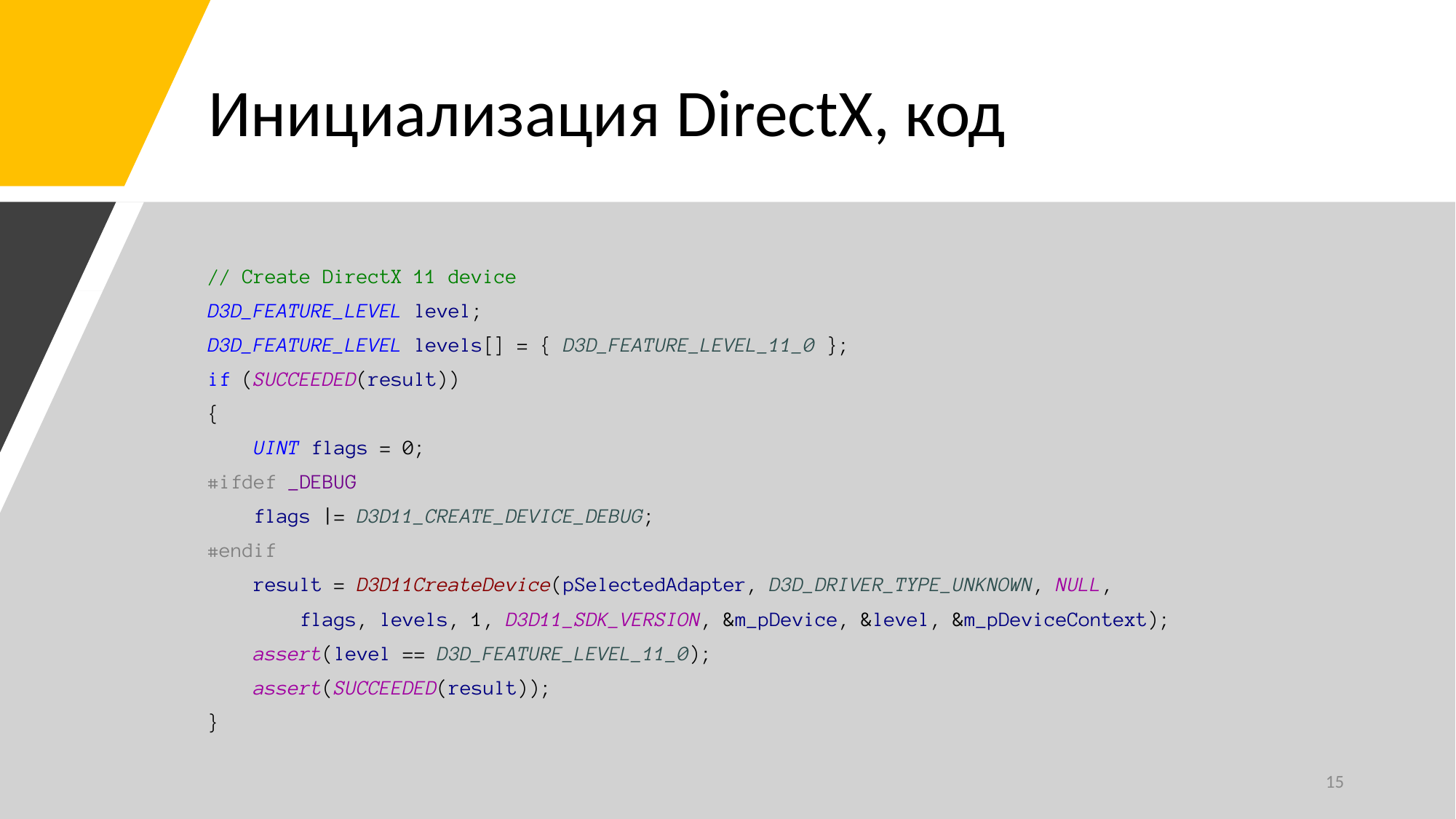

# Инициализация DirectX, код

// Create DirectX 11 device
D3D_FEATURE_LEVEL level;
D3D_FEATURE_LEVEL levels[] = { D3D_FEATURE_LEVEL_11_0 };
if (SUCCEEDED(result))
{
    UINT flags = 0;
#ifdef _DEBUG
    flags |= D3D11_CREATE_DEVICE_DEBUG;
#endif
    result = D3D11CreateDevice(pSelectedAdapter, D3D_DRIVER_TYPE_UNKNOWN, NULL,
        flags, levels, 1, D3D11_SDK_VERSION, &m_pDevice, &level, &m_pDeviceContext);
    assert(level == D3D_FEATURE_LEVEL_11_0);
    assert(SUCCEEDED(result));
}
15